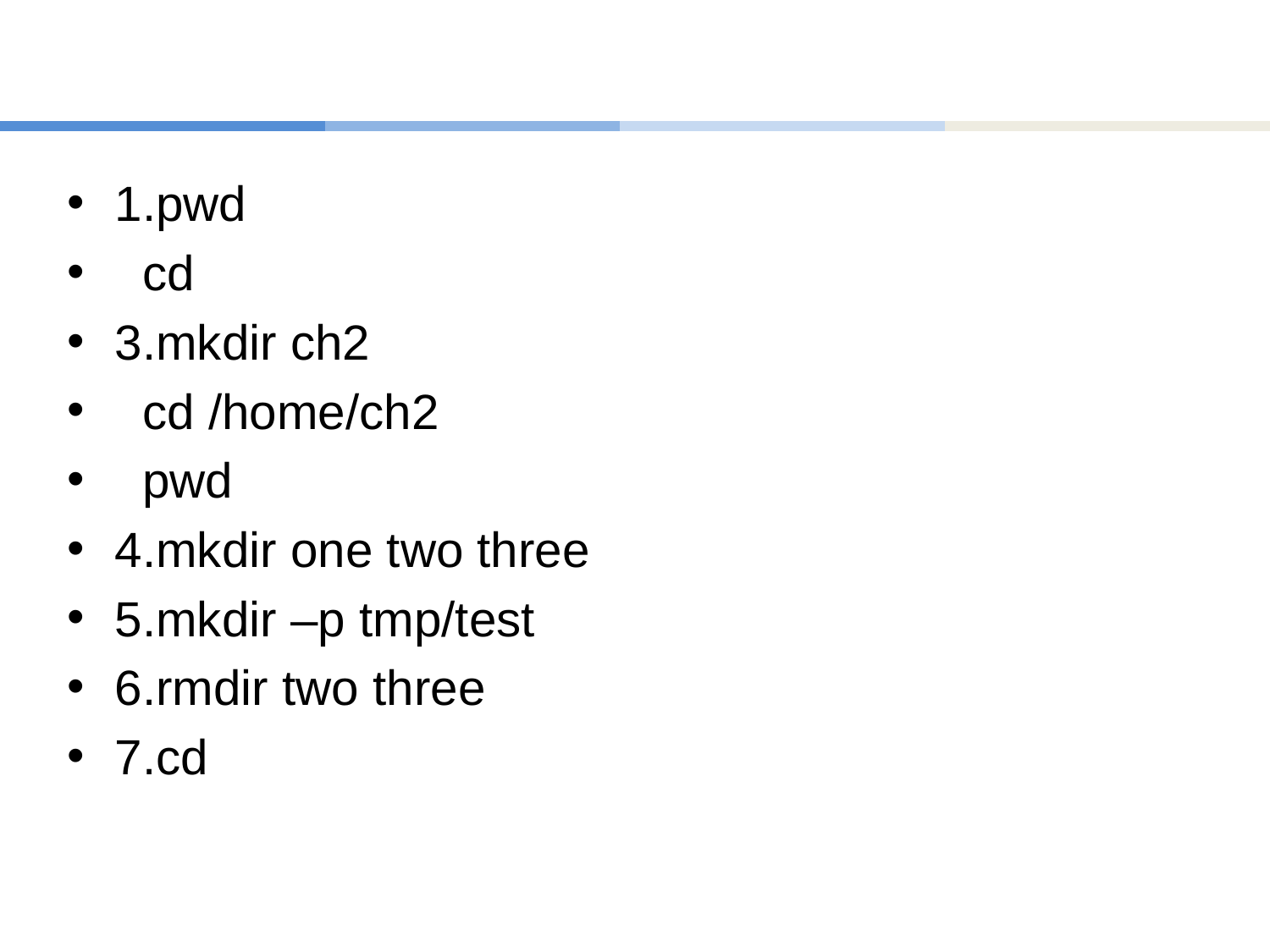

1.pwd
  cd
3.mkdir ch2
  cd /home/ch2
  pwd
4.mkdir one two three
5.mkdir –p tmp/test
6.rmdir two three
7.cd